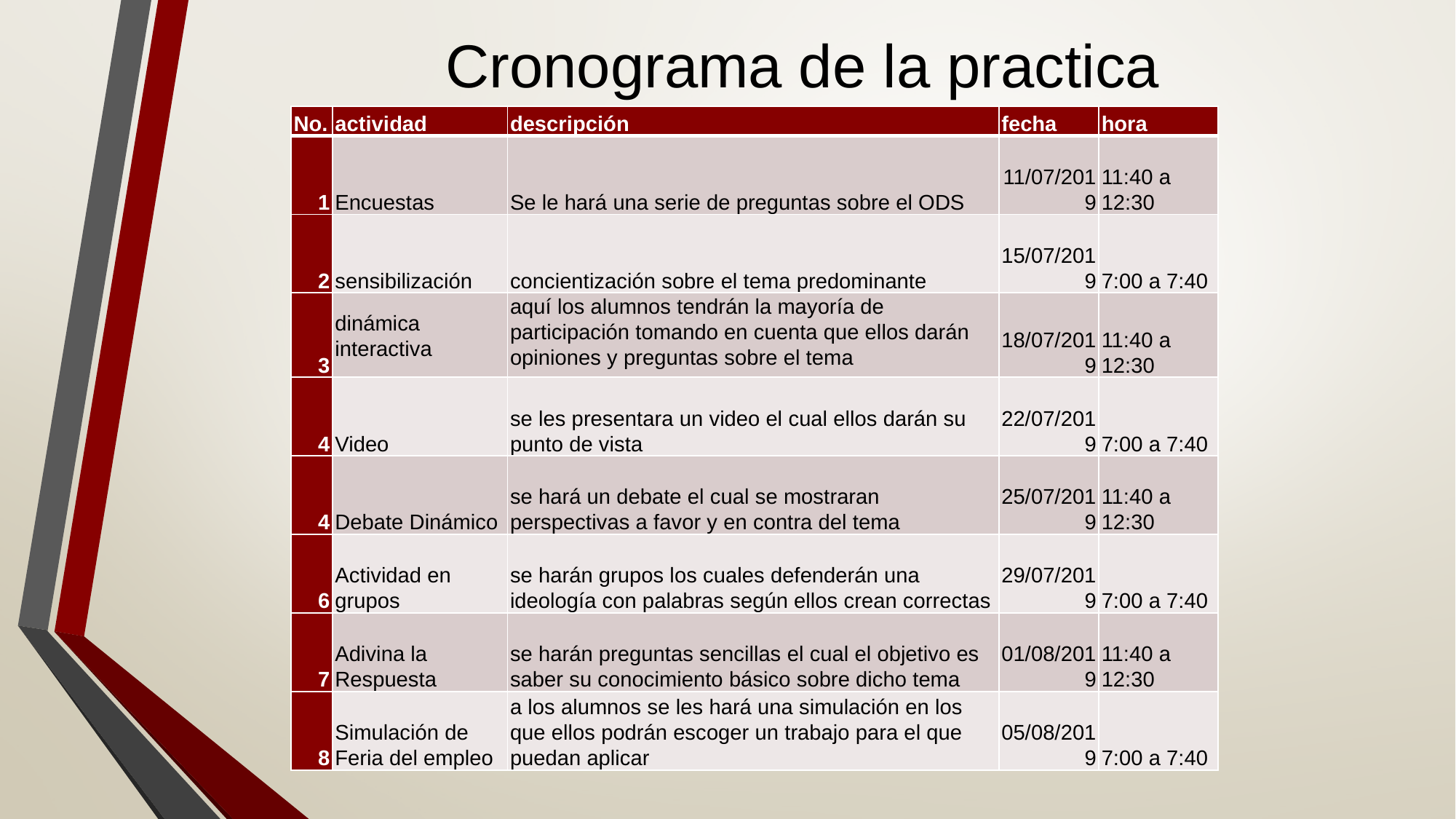

# Cronograma de la practica
| No. | actividad | descripción | fecha | hora |
| --- | --- | --- | --- | --- |
| 1 | Encuestas | Se le hará una serie de preguntas sobre el ODS | 11/07/2019 | 11:40 a 12:30 |
| 2 | sensibilización | concientización sobre el tema predominante | 15/07/2019 | 7:00 a 7:40 |
| 3 | dinámica interactiva | aquí los alumnos tendrán la mayoría de participación tomando en cuenta que ellos darán opiniones y preguntas sobre el tema | 18/07/2019 | 11:40 a 12:30 |
| 4 | Video | se les presentara un video el cual ellos darán su punto de vista | 22/07/2019 | 7:00 a 7:40 |
| 4 | Debate Dinámico | se hará un debate el cual se mostraran perspectivas a favor y en contra del tema | 25/07/2019 | 11:40 a 12:30 |
| 6 | Actividad en grupos | se harán grupos los cuales defenderán una ideología con palabras según ellos crean correctas | 29/07/2019 | 7:00 a 7:40 |
| 7 | Adivina la Respuesta | se harán preguntas sencillas el cual el objetivo es saber su conocimiento básico sobre dicho tema | 01/08/2019 | 11:40 a 12:30 |
| 8 | Simulación de Feria del empleo | a los alumnos se les hará una simulación en los que ellos podrán escoger un trabajo para el que puedan aplicar | 05/08/2019 | 7:00 a 7:40 |